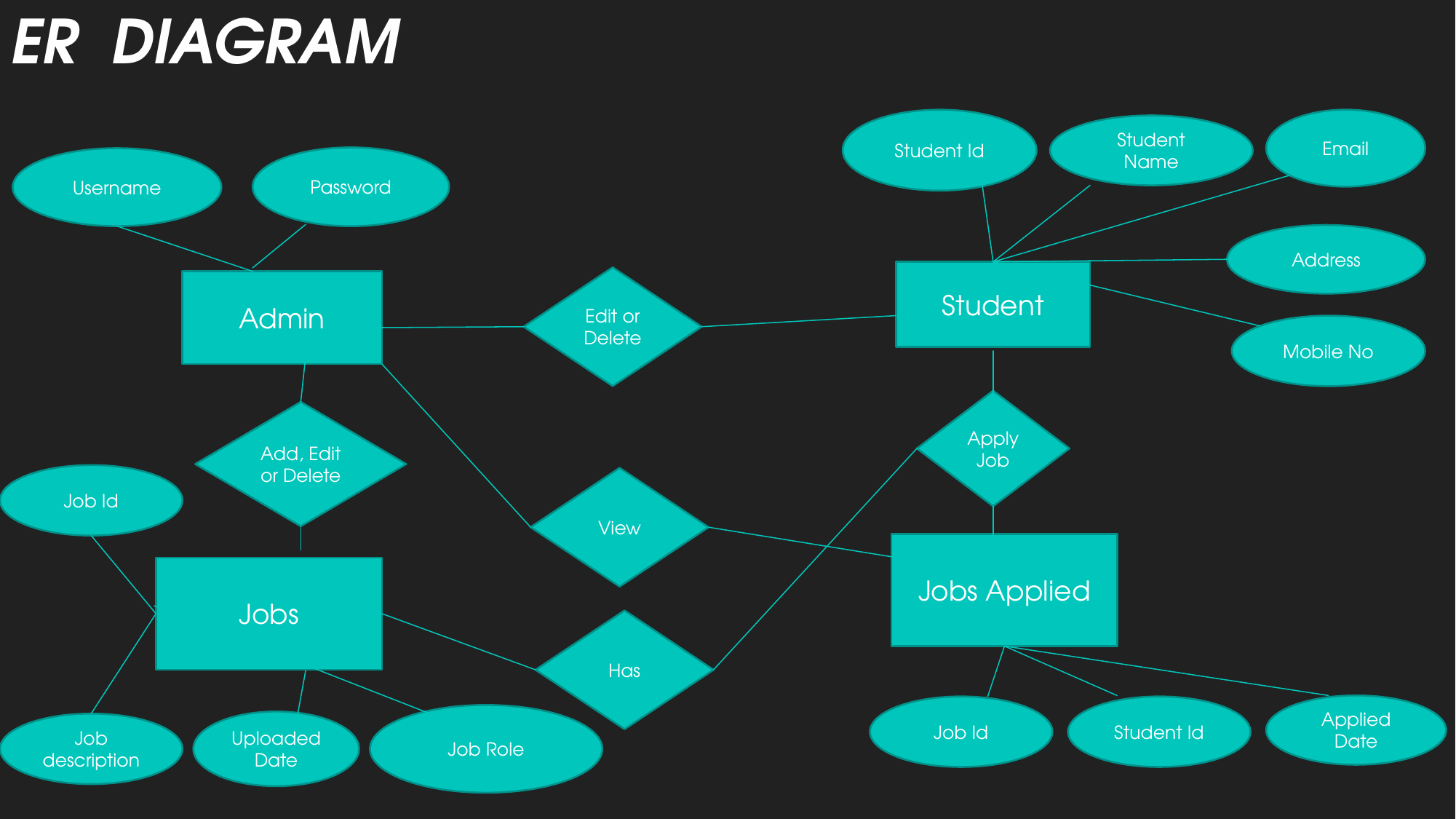

ER  DIAGRAM
Student Id
Email
Student Name
Password
Username
Address
Student
Edit or Delete
Admin
Mobile No
Apply Job
Add, Edit or Delete
Job Id
View
Jobs Applied
Jobs
Has
Applied Date
Student Id
Job Id
Job Role
Uploaded Date
Job description